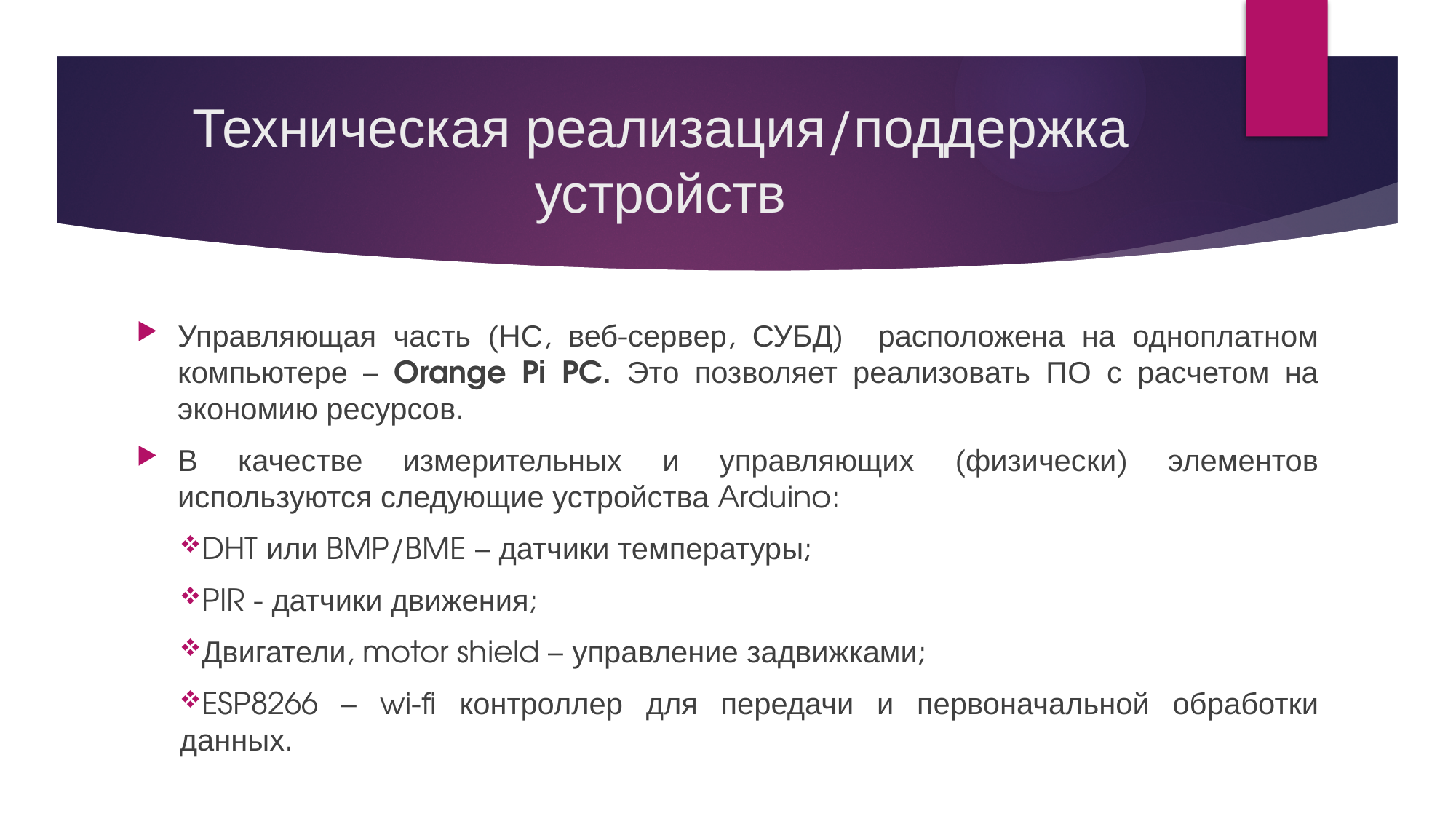

# Техническая реализация/поддержка устройств
Управляющая часть (НС, веб-сервер, СУБД)  расположена на одноплатном компьютере – Orange Pi PC. Это позволяет реализовать ПО с расчетом на экономию ресурсов.
В качестве измерительных и управляющих (физически) элементов используются следующие устройства Arduino:
DHT или BMP/BME – датчики температуры;
PIR - датчики движения;
Двигатели, motor shield – управление задвижками;
ESP8266 – wi-fi контроллер для передачи и первоначальной обработки данных.